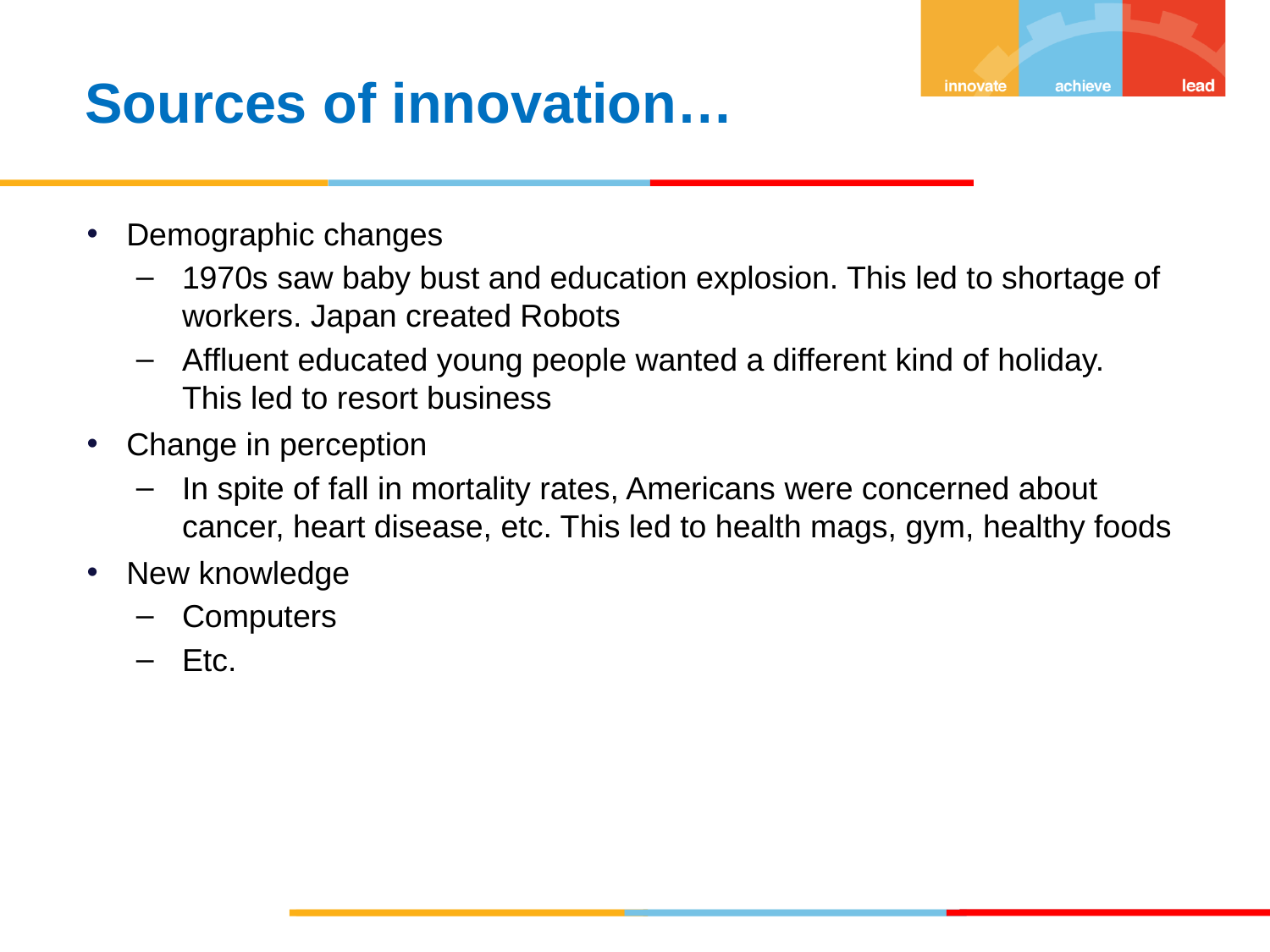

Sources of innovation…
Demographic changes
1970s saw baby bust and education explosion. This led to shortage of workers. Japan created Robots
Affluent educated young people wanted a different kind of holiday. This led to resort business
Change in perception
In spite of fall in mortality rates, Americans were concerned about cancer, heart disease, etc. This led to health mags, gym, healthy foods
New knowledge
Computers
Etc.